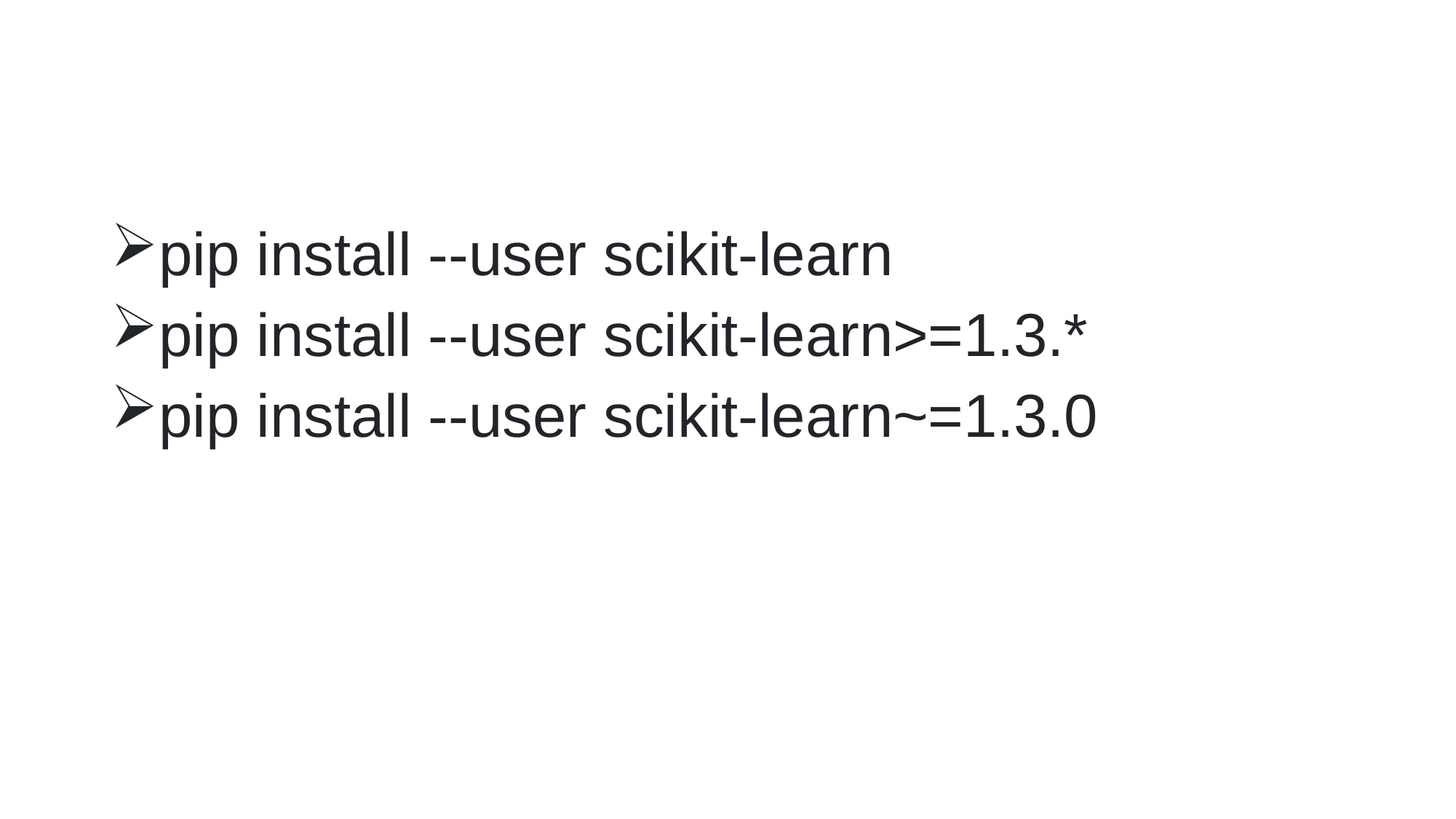

#
pip install --user scikit-learn
pip install --user scikit-learn>=1.3.*
pip install --user scikit-learn~=1.3.0